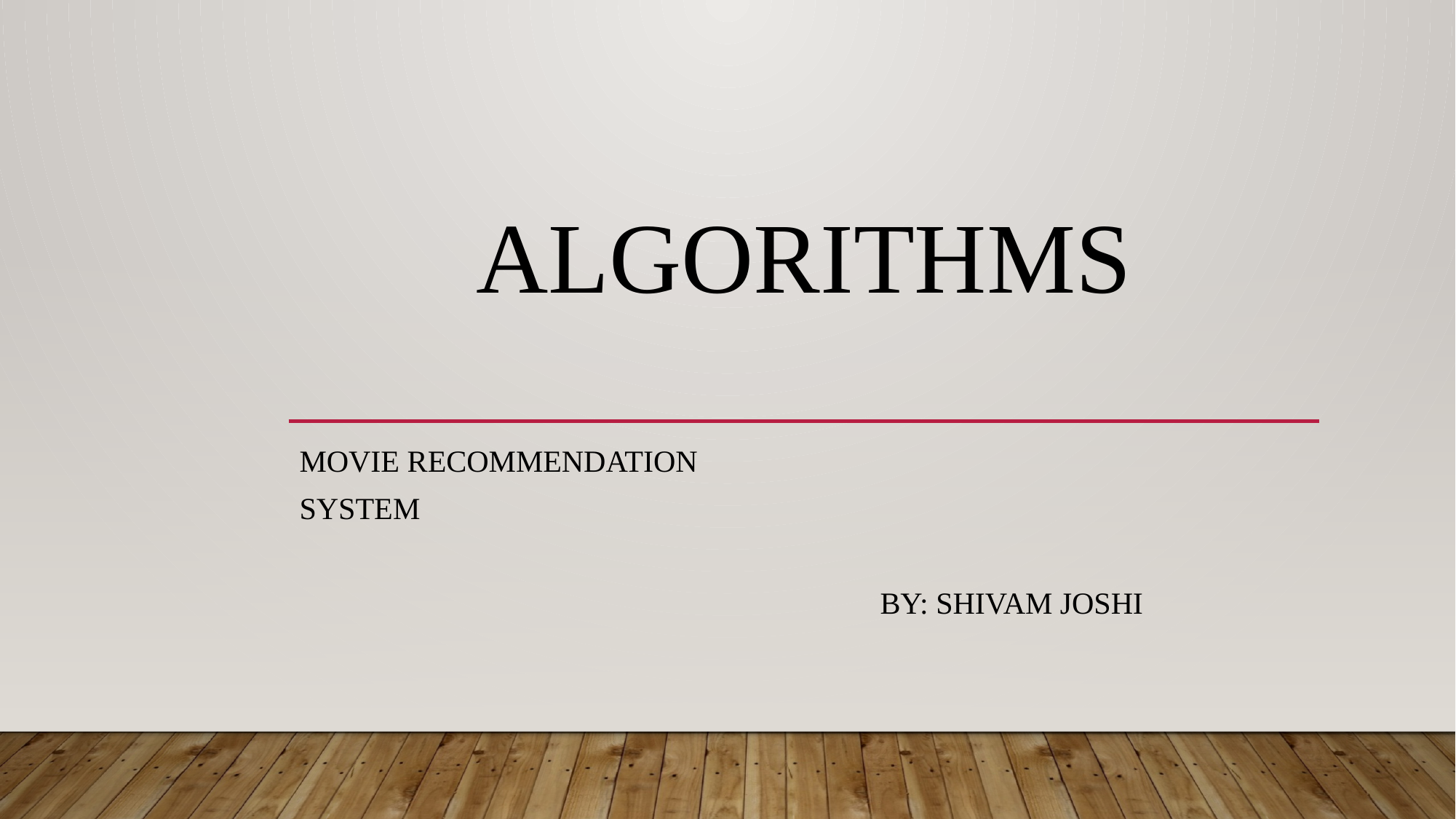

# ALGORITHMS
MOVIE RECOMMENDATION
SYSTEM

                                                                            By: Shivam Joshi